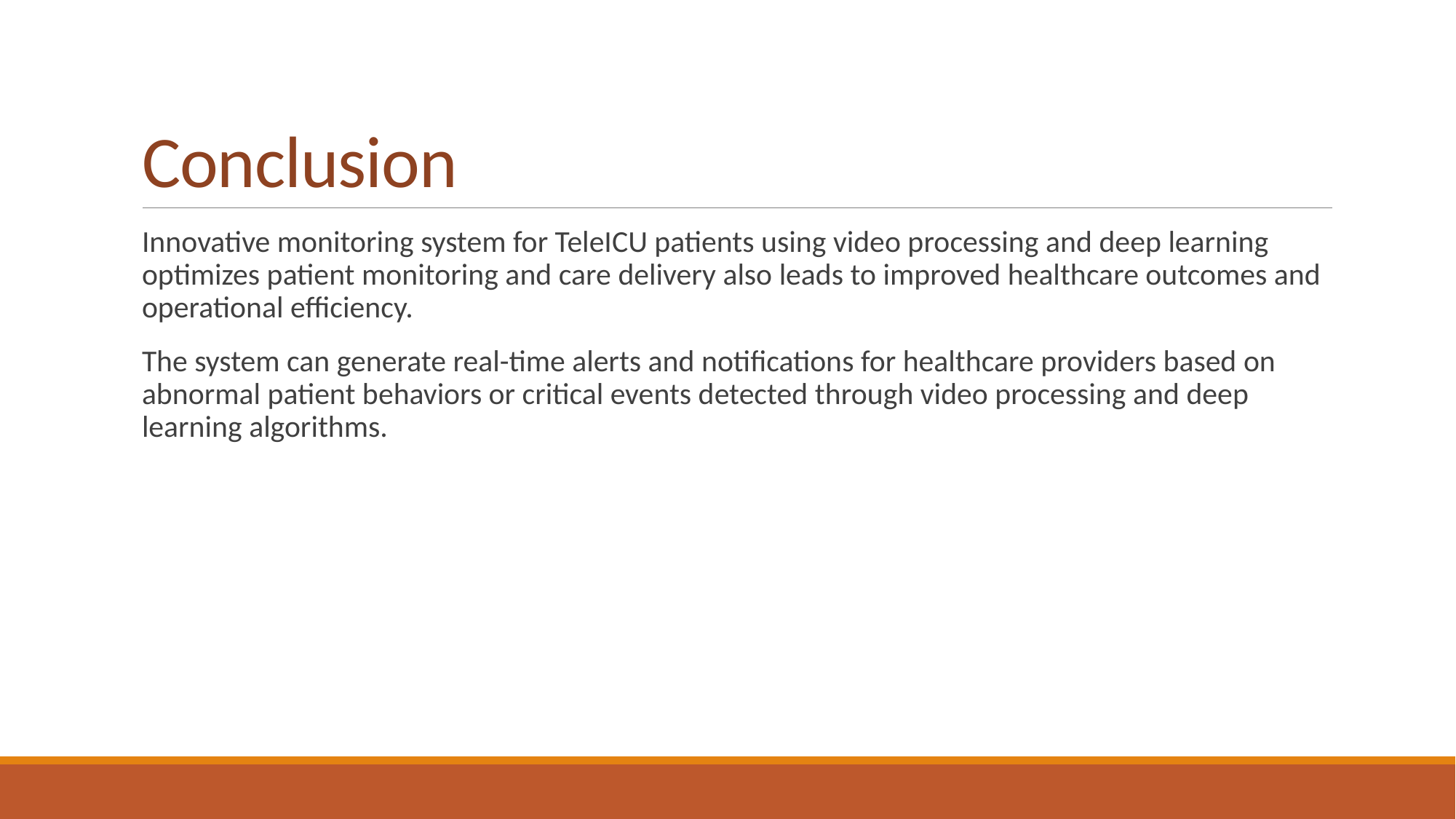

# Conclusion
Innovative monitoring system for TeleICU patients using video processing and deep learning optimizes patient monitoring and care delivery also leads to improved healthcare outcomes and operational efficiency.
The system can generate real-time alerts and notifications for healthcare providers based on abnormal patient behaviors or critical events detected through video processing and deep learning algorithms.